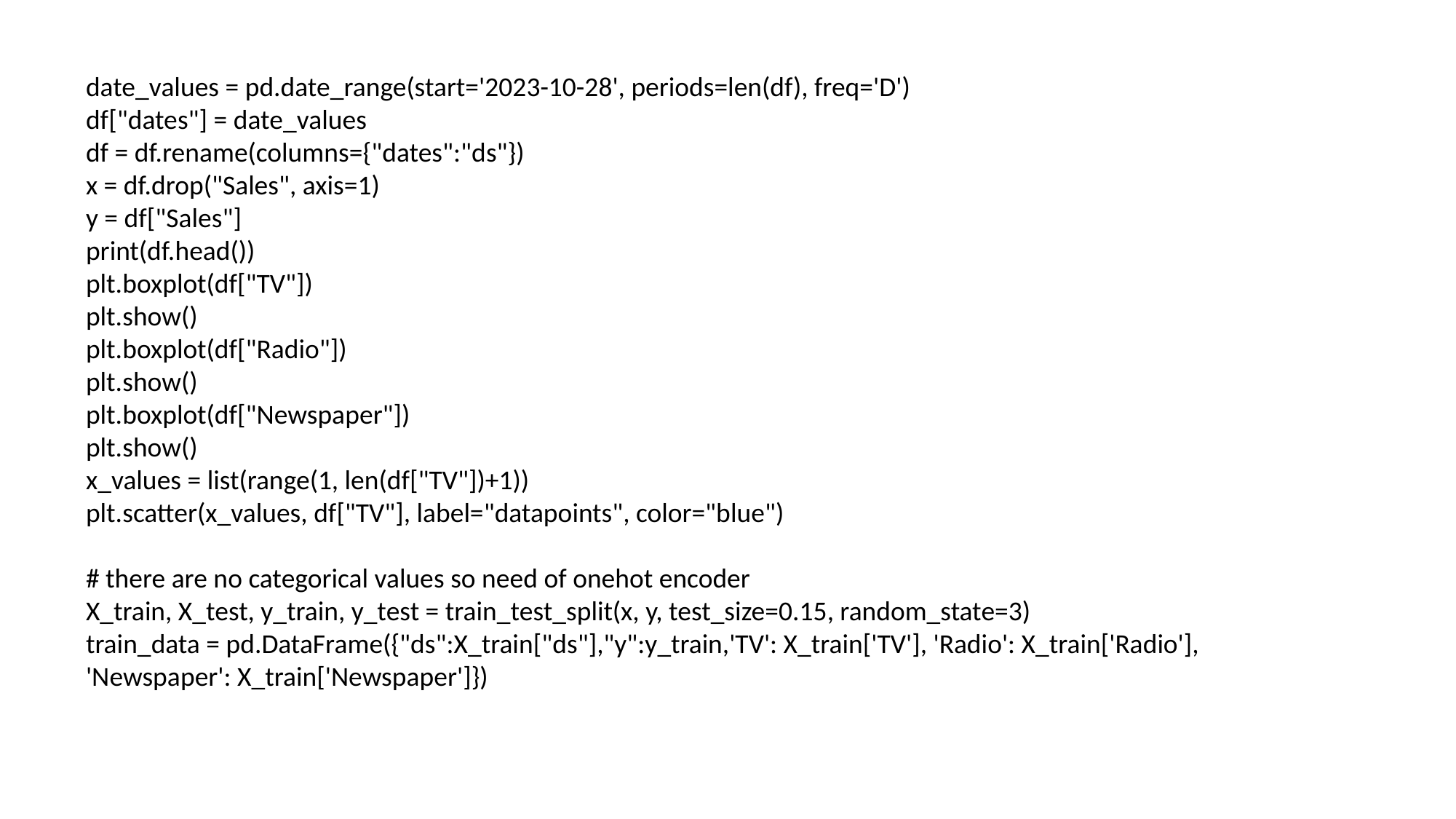

date_values = pd.date_range(start='2023-10-28', periods=len(df), freq='D')
df["dates"] = date_values
df = df.rename(columns={"dates":"ds"})
x = df.drop("Sales", axis=1)
y = df["Sales"]
print(df.head())
plt.boxplot(df["TV"])
plt.show()
plt.boxplot(df["Radio"])
plt.show()
plt.boxplot(df["Newspaper"])
plt.show()
x_values = list(range(1, len(df["TV"])+1))
plt.scatter(x_values, df["TV"], label="datapoints", color="blue")
# there are no categorical values so need of onehot encoder
X_train, X_test, y_train, y_test = train_test_split(x, y, test_size=0.15, random_state=3)
train_data = pd.DataFrame({"ds":X_train["ds"],"y":y_train,'TV': X_train['TV'], 'Radio': X_train['Radio'], 'Newspaper': X_train['Newspaper']})